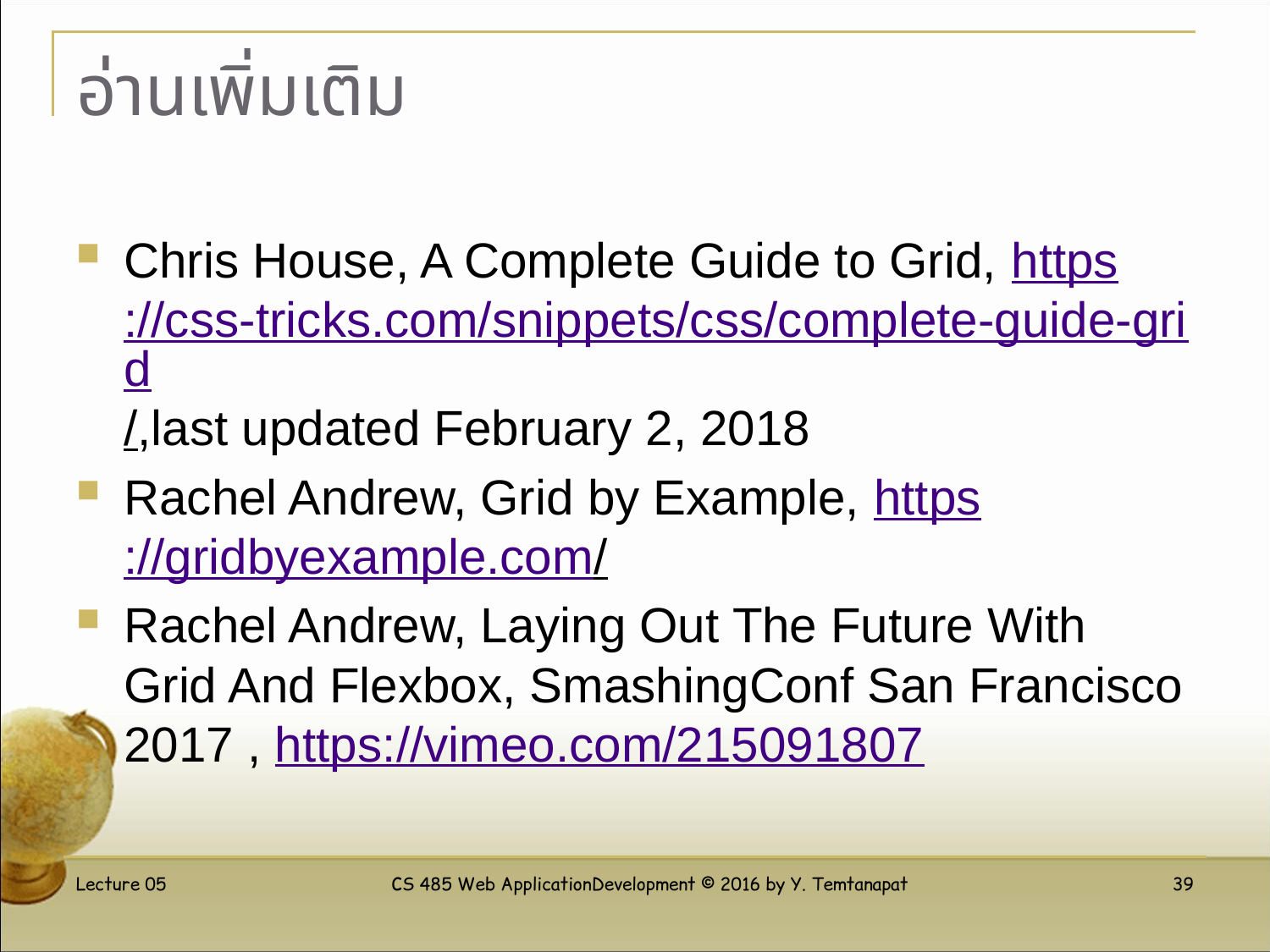

# อ่านเพิ่มเติม
Chris House, A Complete Guide to Grid, https://css-tricks.com/snippets/css/complete-guide-grid/,last updated February 2, 2018
Rachel Andrew, Grid by Example, https://gridbyexample.com/
Rachel Andrew, Laying Out The Future With Grid And Flexbox, SmashingConf San Francisco 2017 , https://vimeo.com/215091807

Lecture 05
CS 485 Web ApplicationDevelopment © 2016 by Y. Temtanapat
 39